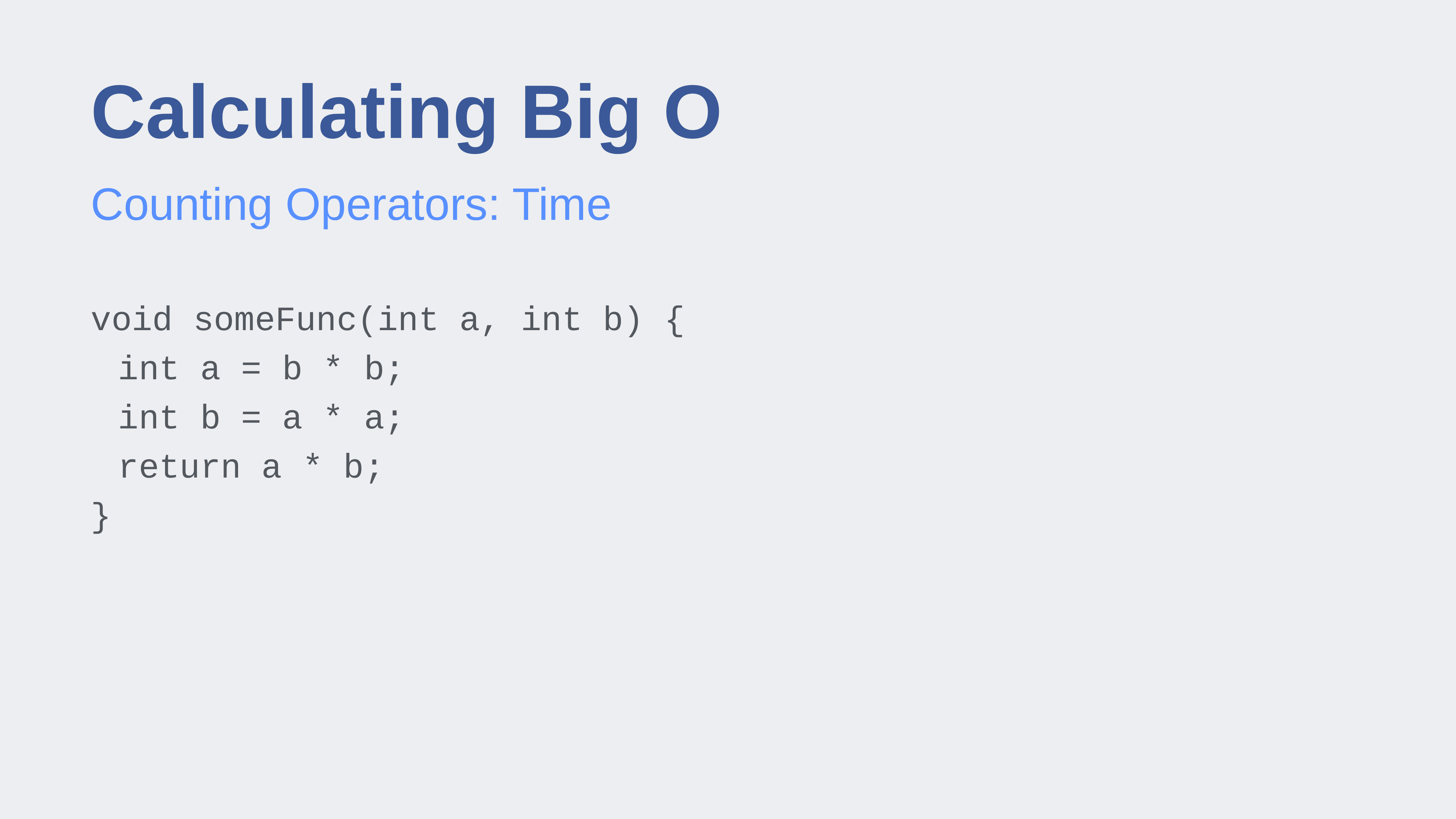

# Calculating Big O
Counting Operators: Time
void someFunc(int a, int b) {
int a = b * b;
int b = a * a;
return a * b;
}